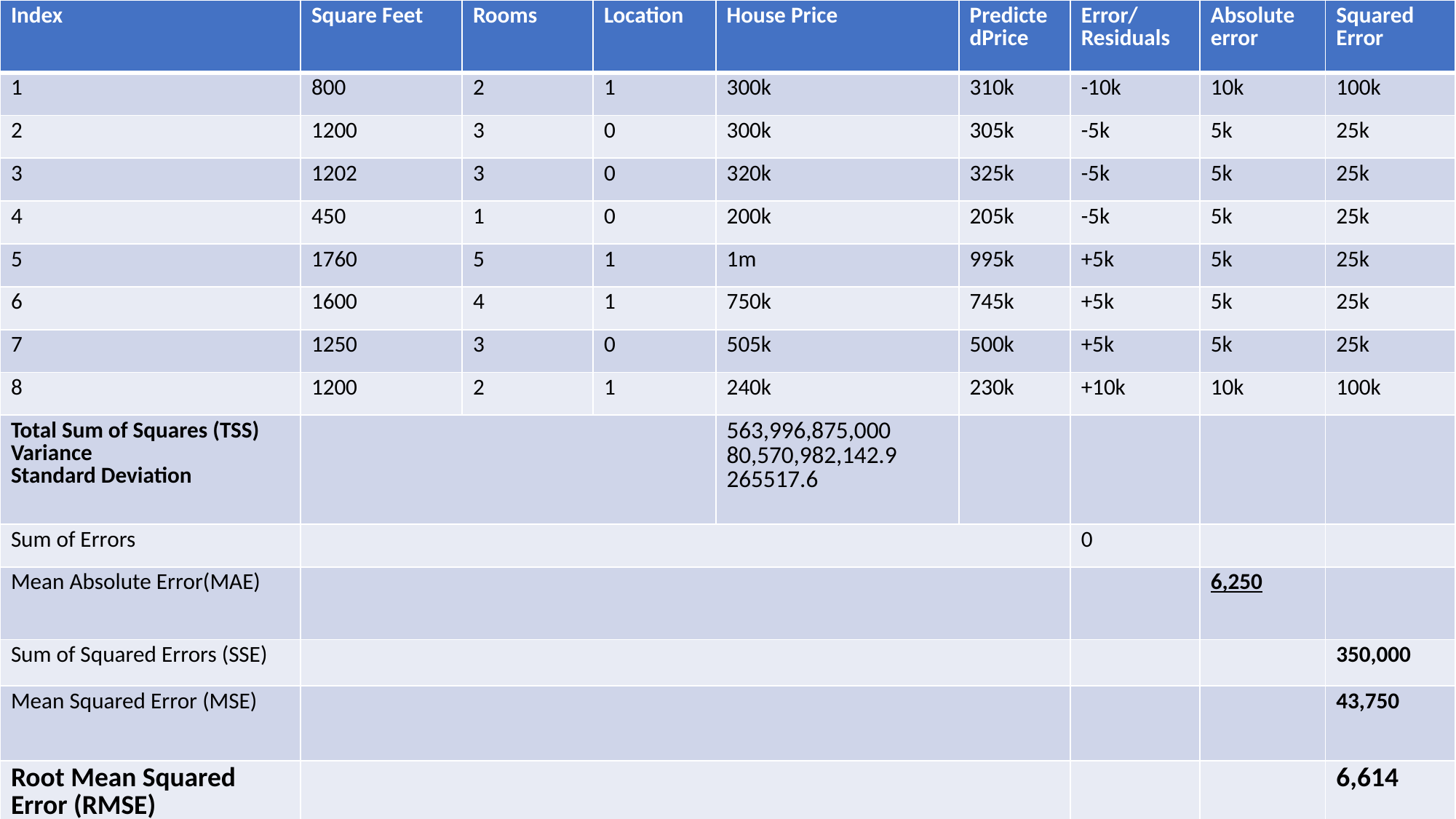

| Index | Square Feet | Rooms | Location | House Price | PredictedPrice | Error/Residuals | Absolute error | Squared Error |
| --- | --- | --- | --- | --- | --- | --- | --- | --- |
| 1 | 800 | 2 | 1 | 300k | 310k | -10k | 10k | 100k |
| 2 | 1200 | 3 | 0 | 300k | 305k | -5k | 5k | 25k |
| 3 | 1202 | 3 | 0 | 320k | 325k | -5k | 5k | 25k |
| 4 | 450 | 1 | 0 | 200k | 205k | -5k | 5k | 25k |
| 5 | 1760 | 5 | 1 | 1m | 995k | +5k | 5k | 25k |
| 6 | 1600 | 4 | 1 | 750k | 745k | +5k | 5k | 25k |
| 7 | 1250 | 3 | 0 | 505k | 500k | +5k | 5k | 25k |
| 8 | 1200 | 2 | 1 | 240k | 230k | +10k | 10k | 100k |
| Total Sum of Squares (TSS) Variance Standard Deviation |  |  |  | 563,996,875,000 80,570,982,142.9 265517.6 |  |  |  |  |
| Sum of Errors |  |  |  |  |  | 0 |  |  |
| Mean Absolute Error(MAE) |  |  |  |  |  |  | 6,250 |  |
| Sum of Squared Errors (SSE) |  |  |  |  |  |  |  | 350,000 |
| Mean Squared Error (MSE) |  |  |  |  |  |  |  | 43,750 |
| Root Mean Squared Error (RMSE) |  |  |  |  |  |  |  | 6,614 |